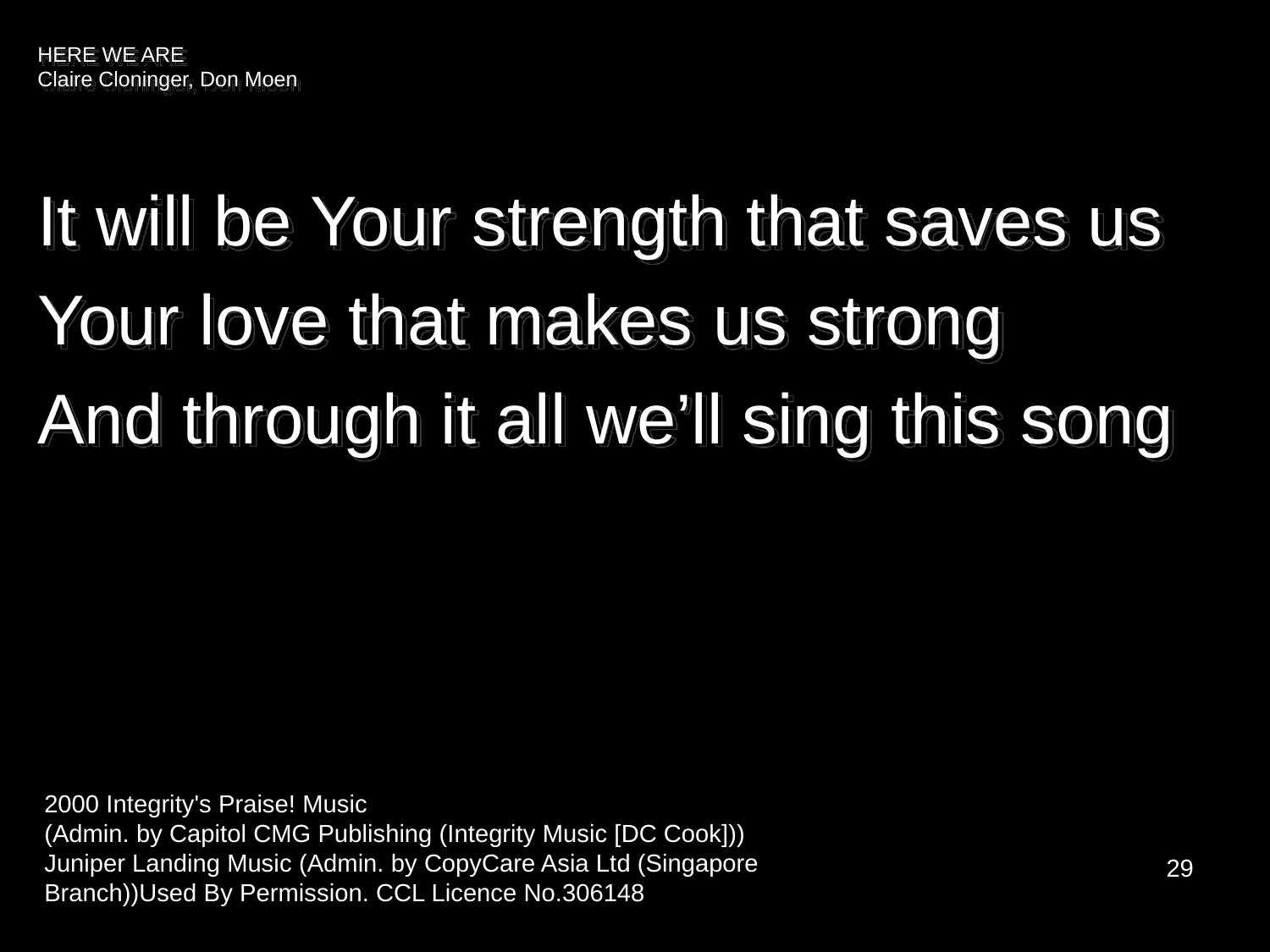

# HERE WE ARE Claire Cloninger, Don Moen
It will be Your strength that saves us
Your love that makes us strong
And through it all we’ll sing this song
2000 Integrity's Praise! Music
(Admin. by Capitol CMG Publishing (Integrity Music [DC Cook]))
Juniper Landing Music (Admin. by CopyCare Asia Ltd (Singapore Branch))Used By Permission. CCL Licence No.306148
29